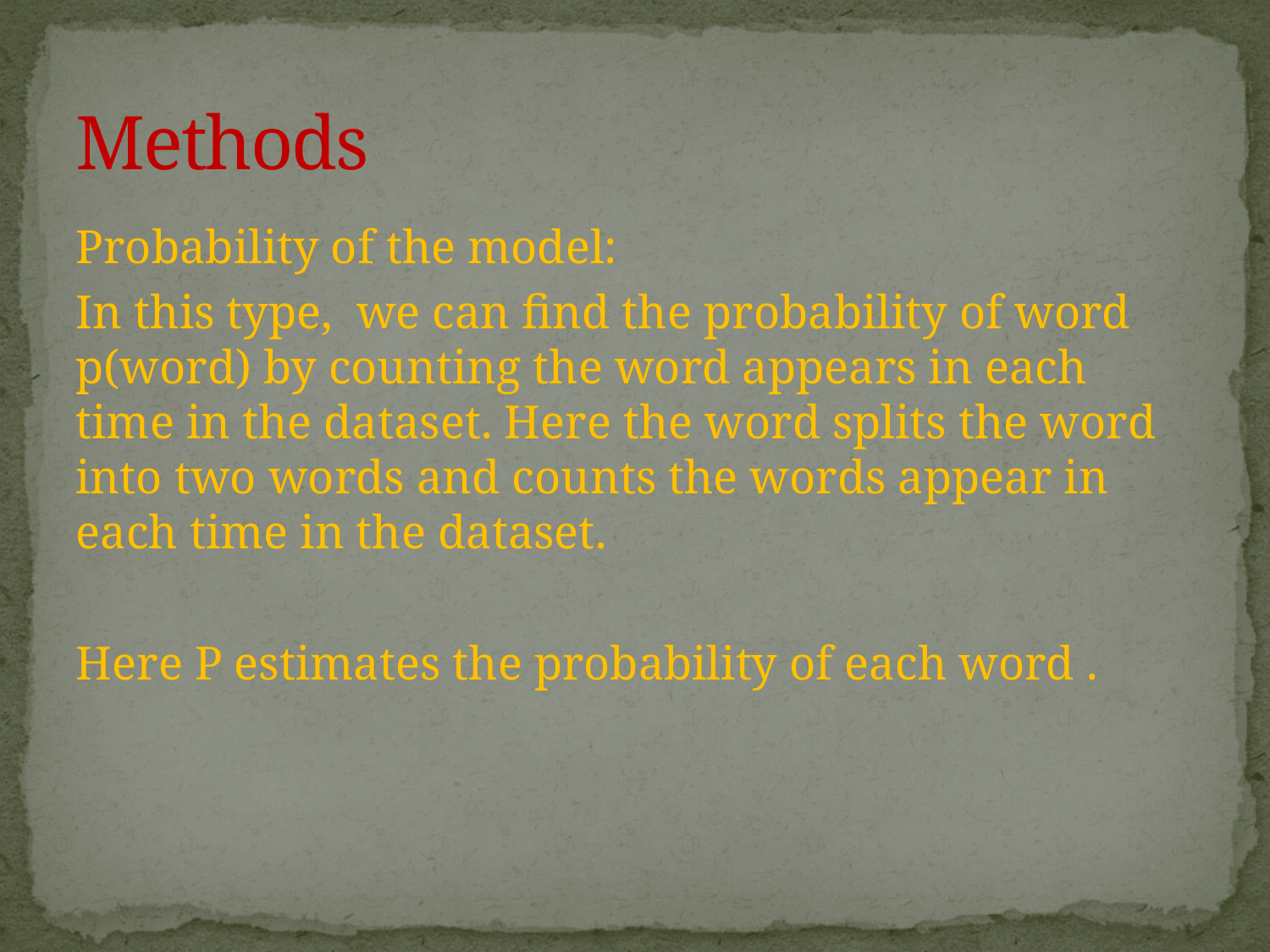

# Methods
Probability of the model:
In this type,  we can find the probability of word p(word) by counting the word appears in each time in the dataset. Here the word splits the word into two words and counts the words appear in each time in the dataset.

Here P estimates the probability of each word .